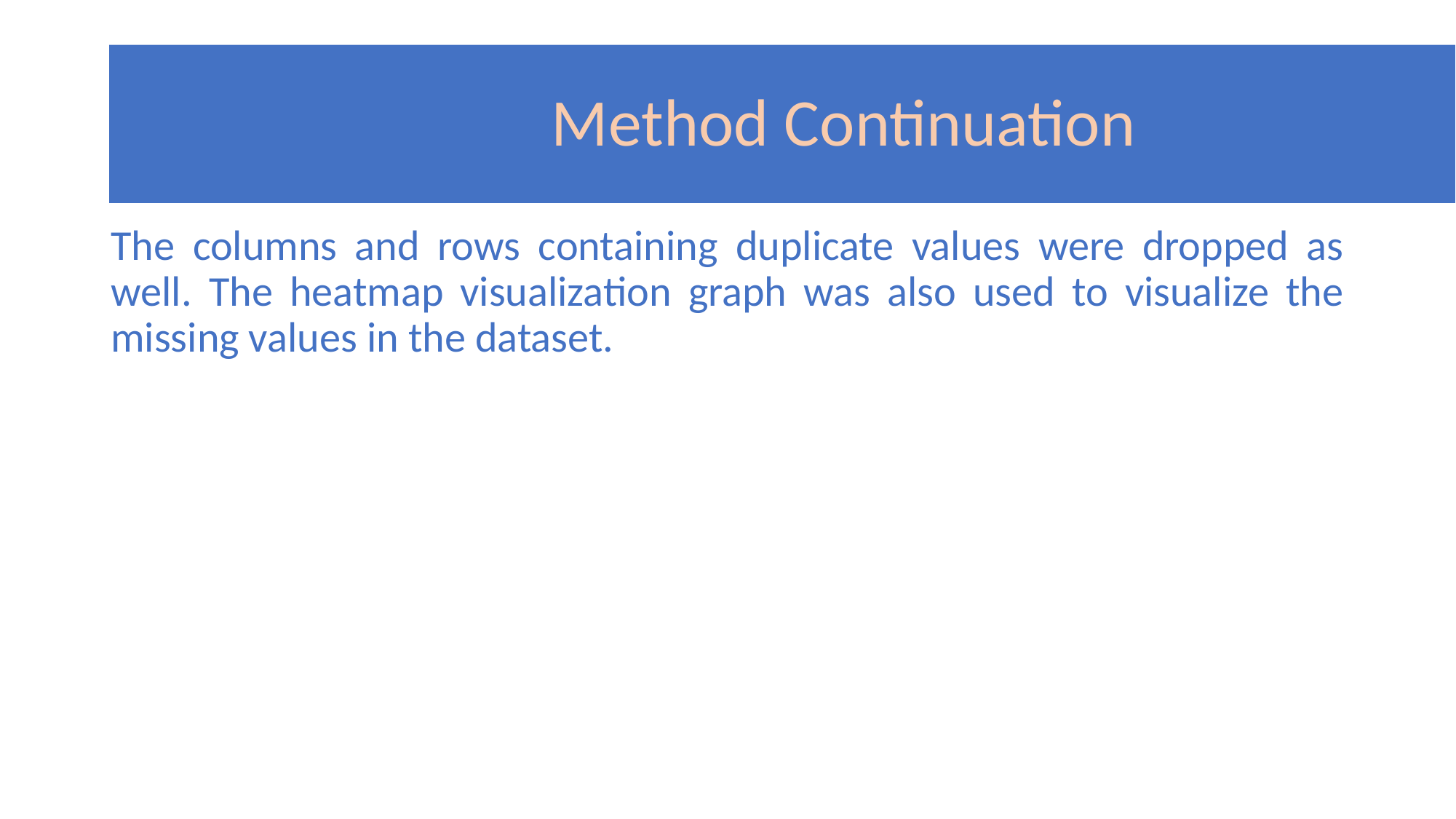

# Method Continuation
The columns and rows containing duplicate values were dropped as well. The heatmap visualization graph was also used to visualize the missing values in the dataset.